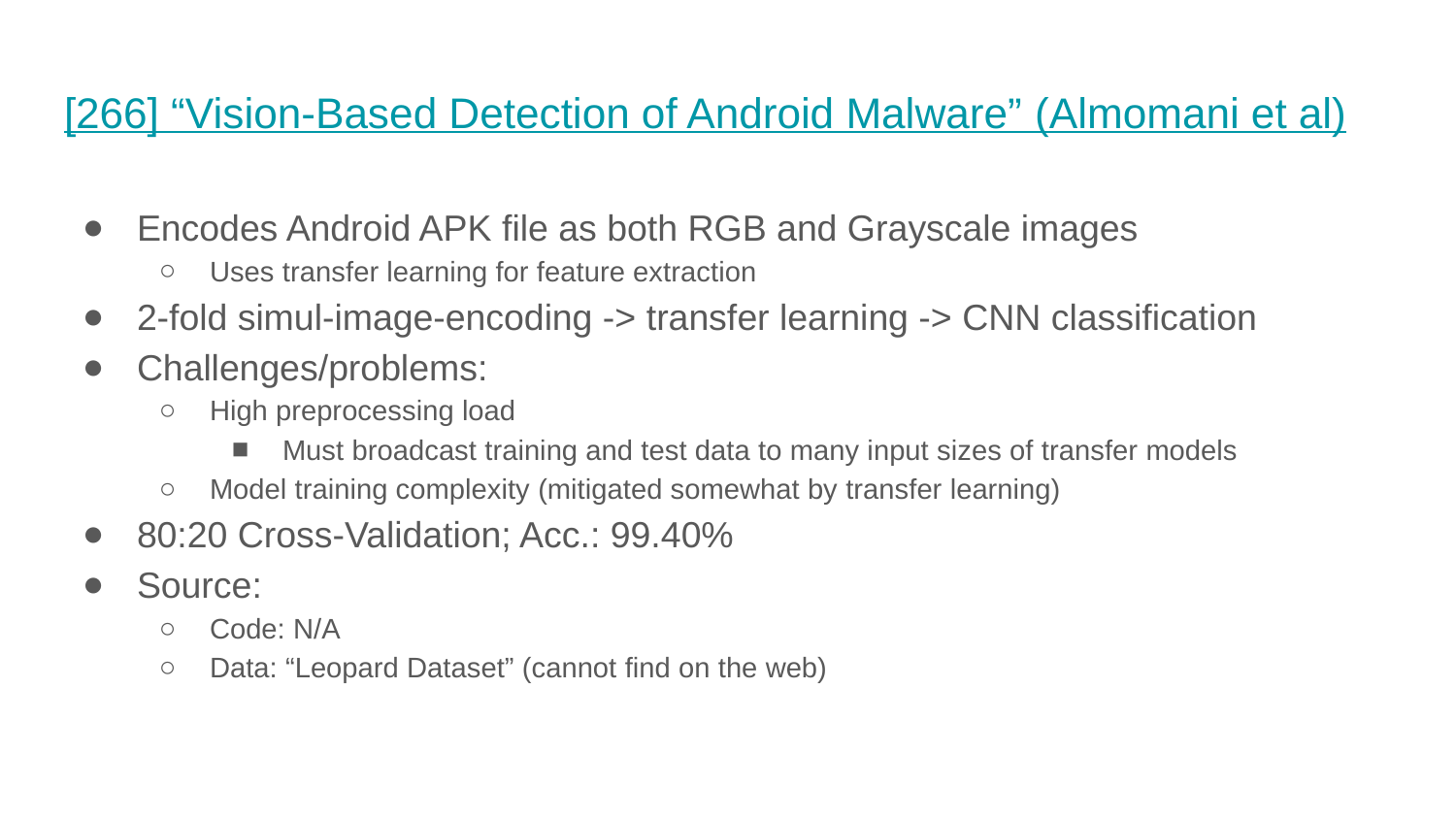

# [266] “Vision-Based Detection of Android Malware” (Almomani et al)
Encodes Android APK file as both RGB and Grayscale images
Uses transfer learning for feature extraction
2-fold simul-image-encoding -> transfer learning -> CNN classification
Challenges/problems:
High preprocessing load
Must broadcast training and test data to many input sizes of transfer models
Model training complexity (mitigated somewhat by transfer learning)
80:20 Cross-Validation; Acc.: 99.40%
Source:
Code: N/A
Data: “Leopard Dataset” (cannot find on the web)